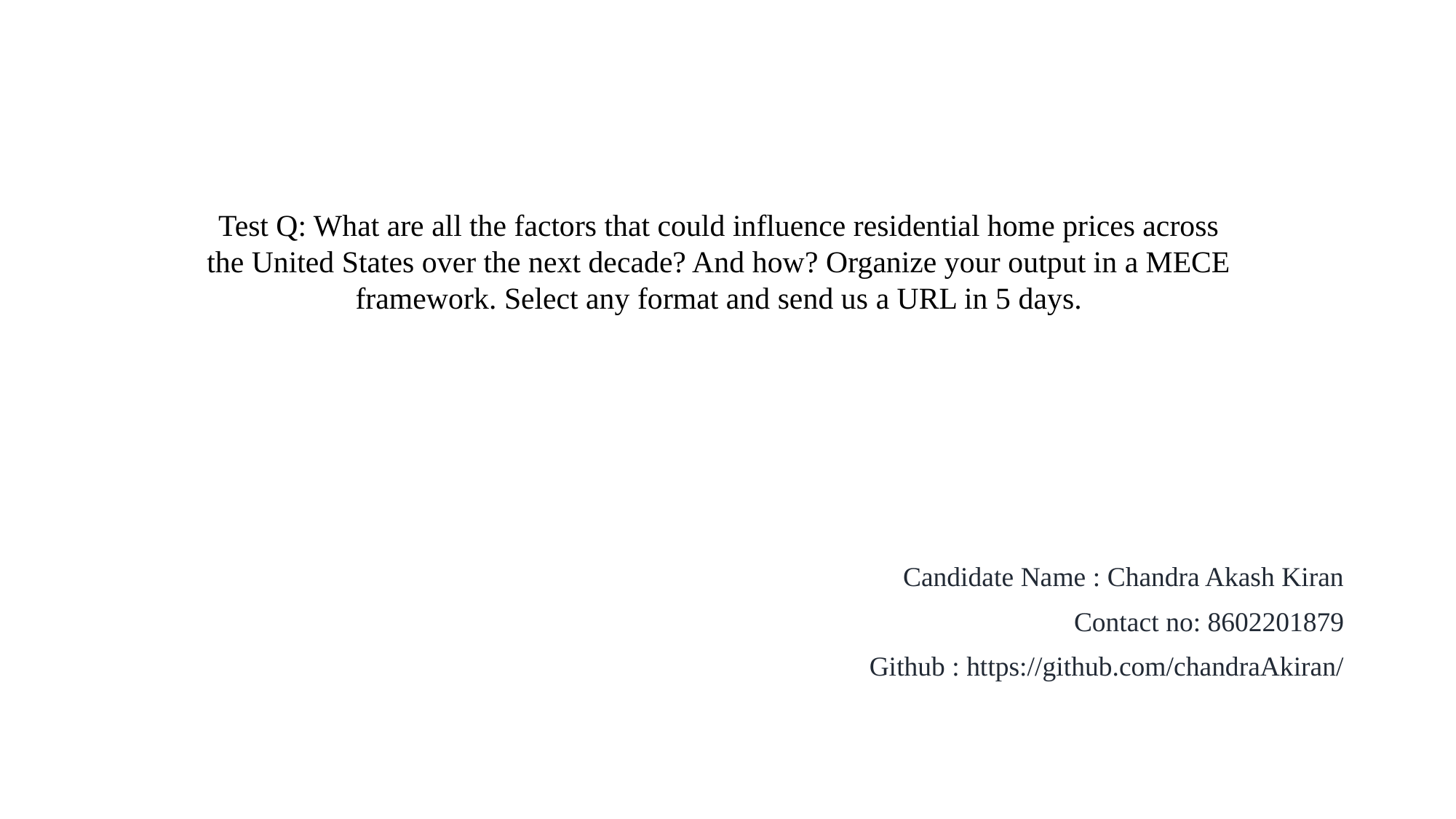

Test Q: What are all the factors that could influence residential home prices across the United States over the next decade? And how? Organize your output in a MECE framework. Select any format and send us a URL in 5 days.
Candidate Name : Chandra Akash Kiran
Contact no: 8602201879
Github : https://github.com/chandraAkiran/